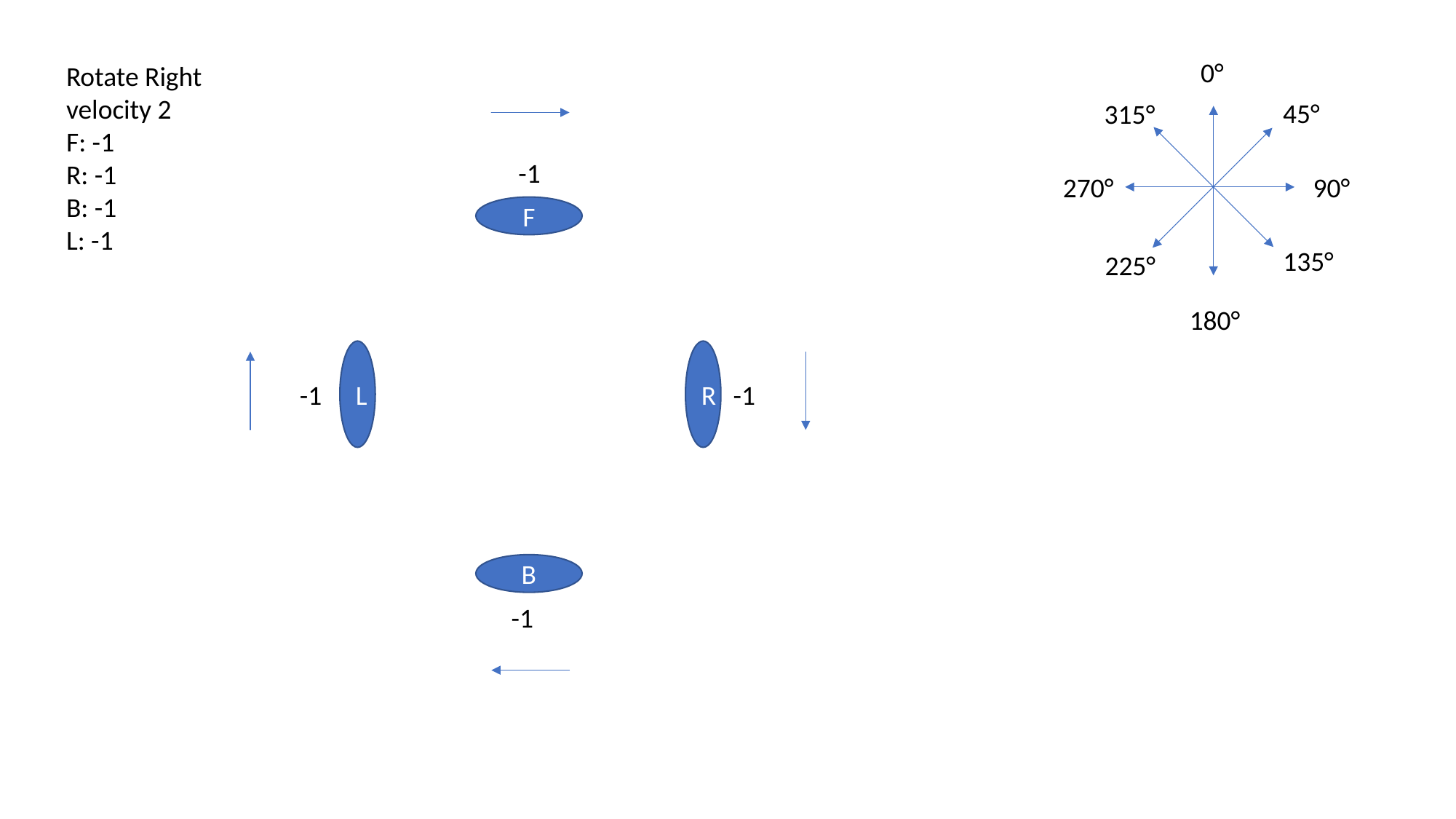

0°
Rotate Right
velocity 2
F: -1
R: -1
B: -1
L: -1
45°
315°
-1
270°
90°
F
135°
225°
180°
L
R
-1
-1
B
-1